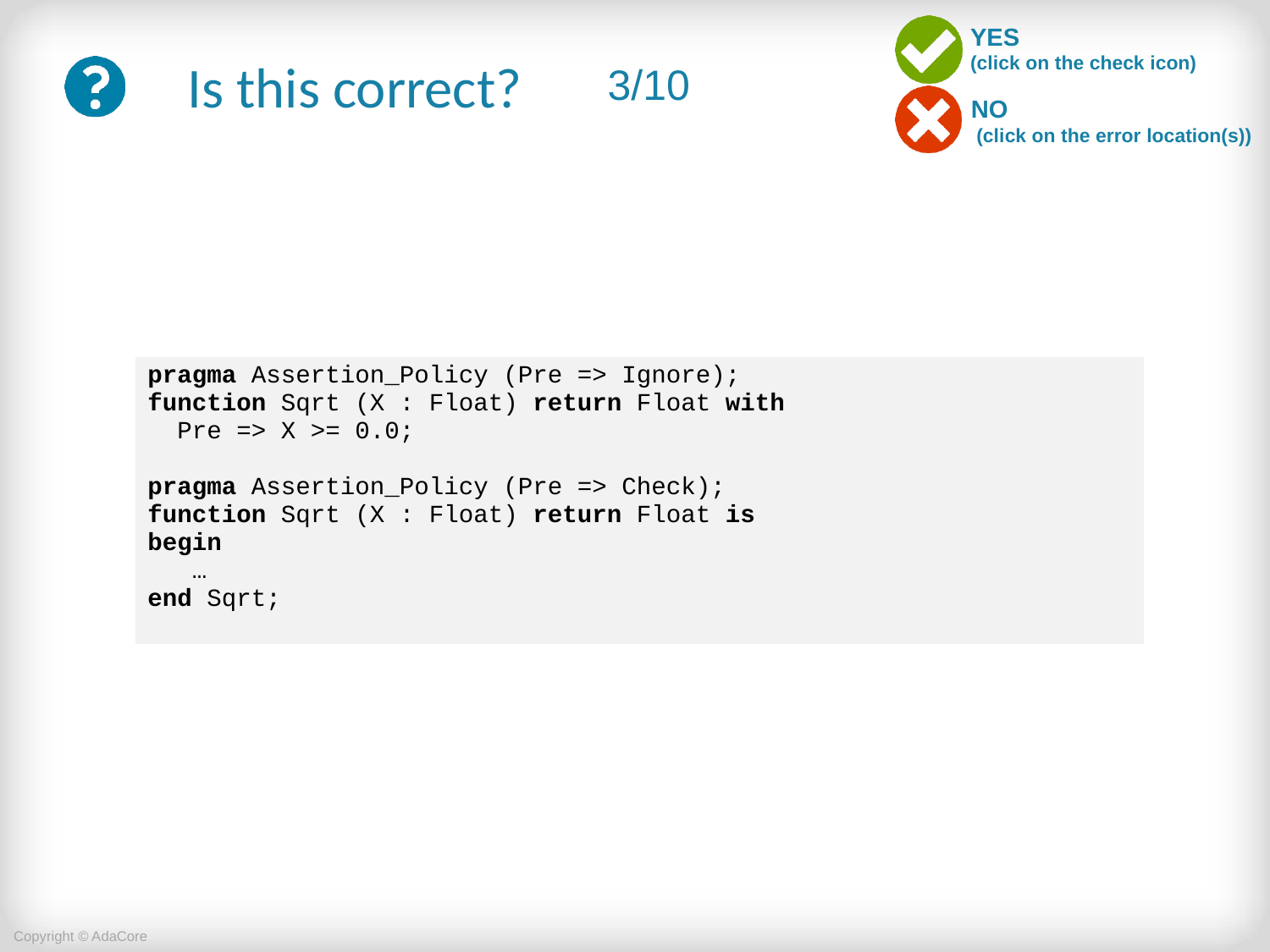

# 3/10
| pragma Assertion\_Policy (Pre => Ignore); function Sqrt (X : Float) return Float with Pre => X >= 0.0; pragma Assertion\_Policy (Pre => Check); function Sqrt (X : Float) return Float is begin … end Sqrt; |
| --- |